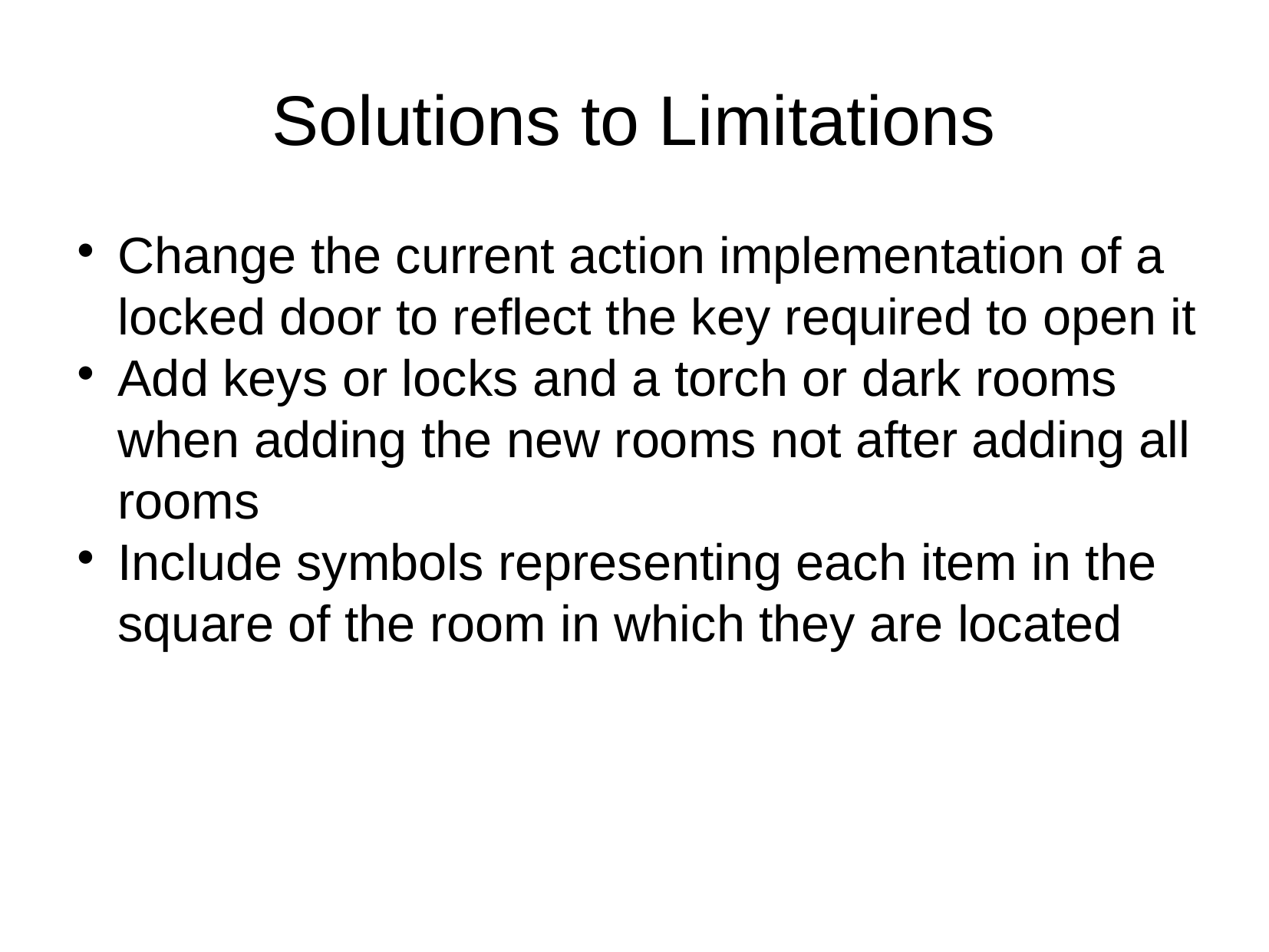

Solutions to Limitations
Change the current action implementation of a locked door to reflect the key required to open it
Add keys or locks and a torch or dark rooms when adding the new rooms not after adding all rooms
Include symbols representing each item in the square of the room in which they are located